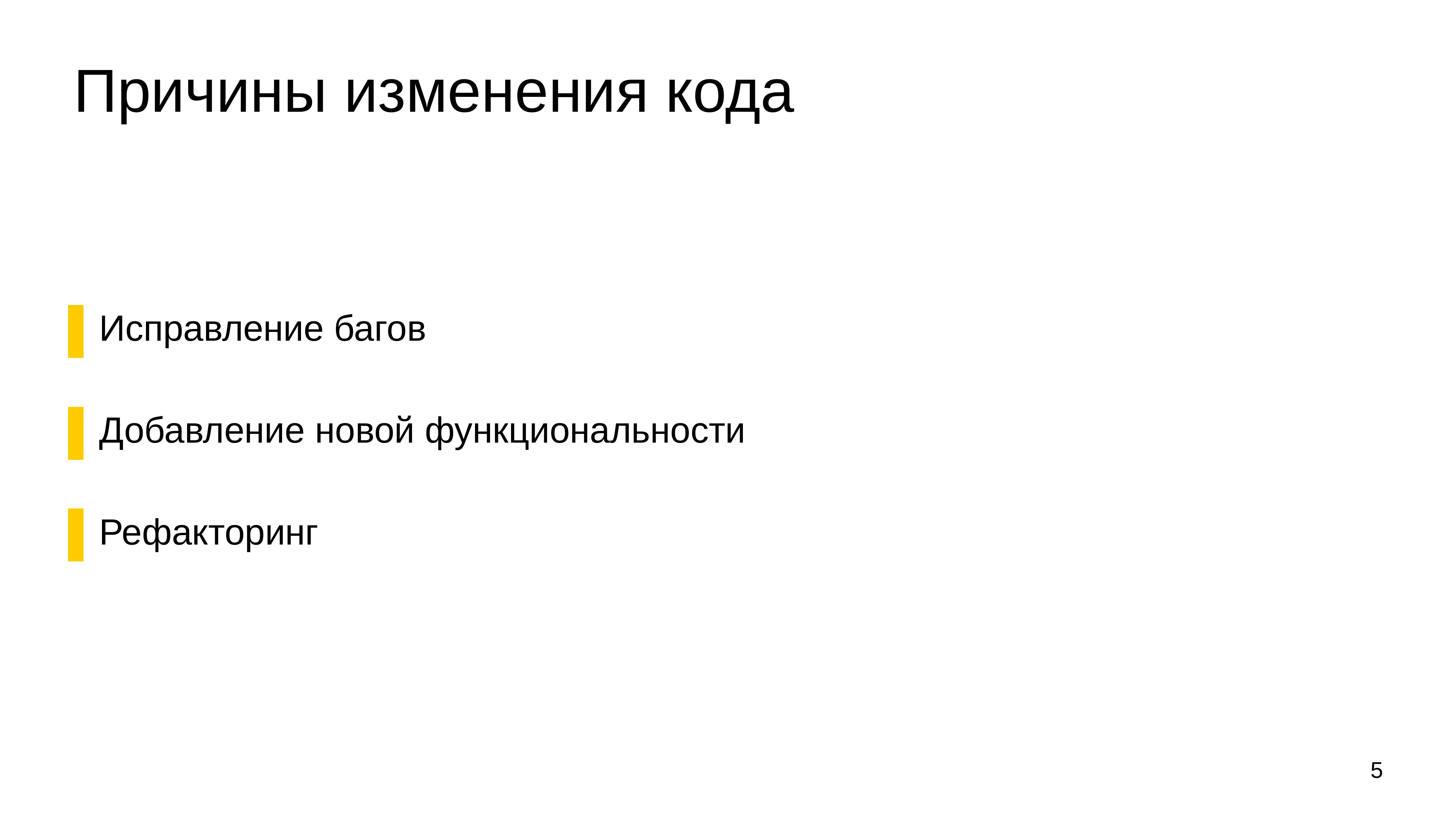

# Причины изменения кода
Исправление багов

Добавление новой функциональности

Рефакторинг

5